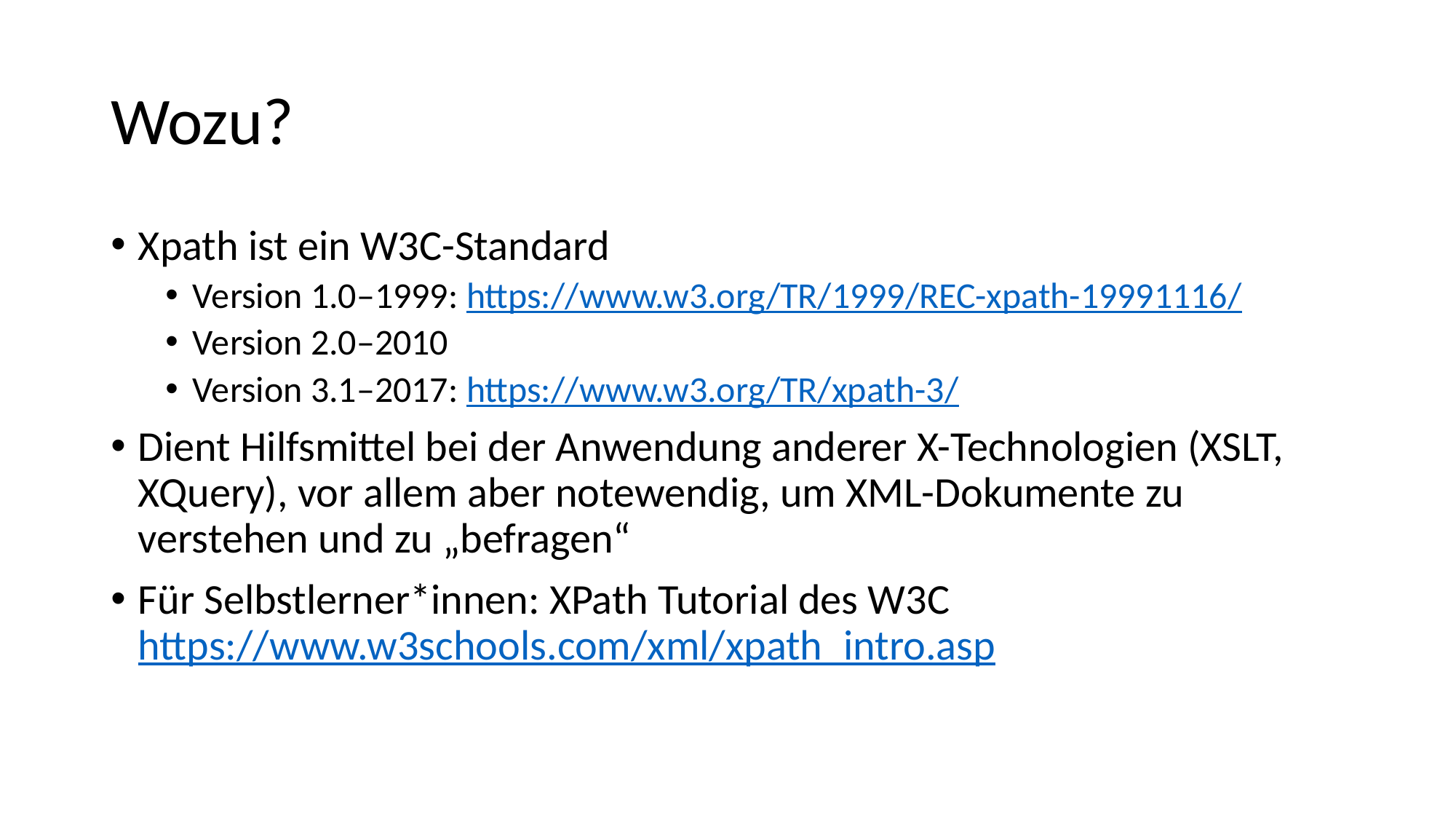

# Wozu?
Xpath ist ein W3C-Standard
Version 1.0–1999: https://www.w3.org/TR/1999/REC-xpath-19991116/
Version 2.0–2010
Version 3.1–2017: https://www.w3.org/TR/xpath-3/
Dient Hilfsmittel bei der Anwendung anderer X-Technologien (XSLT, XQuery), vor allem aber notewendig, um XML-Dokumente zu verstehen und zu „befragen“
Für Selbstlerner*innen: XPath Tutorial des W3C https://www.w3schools.com/xml/xpath_intro.asp